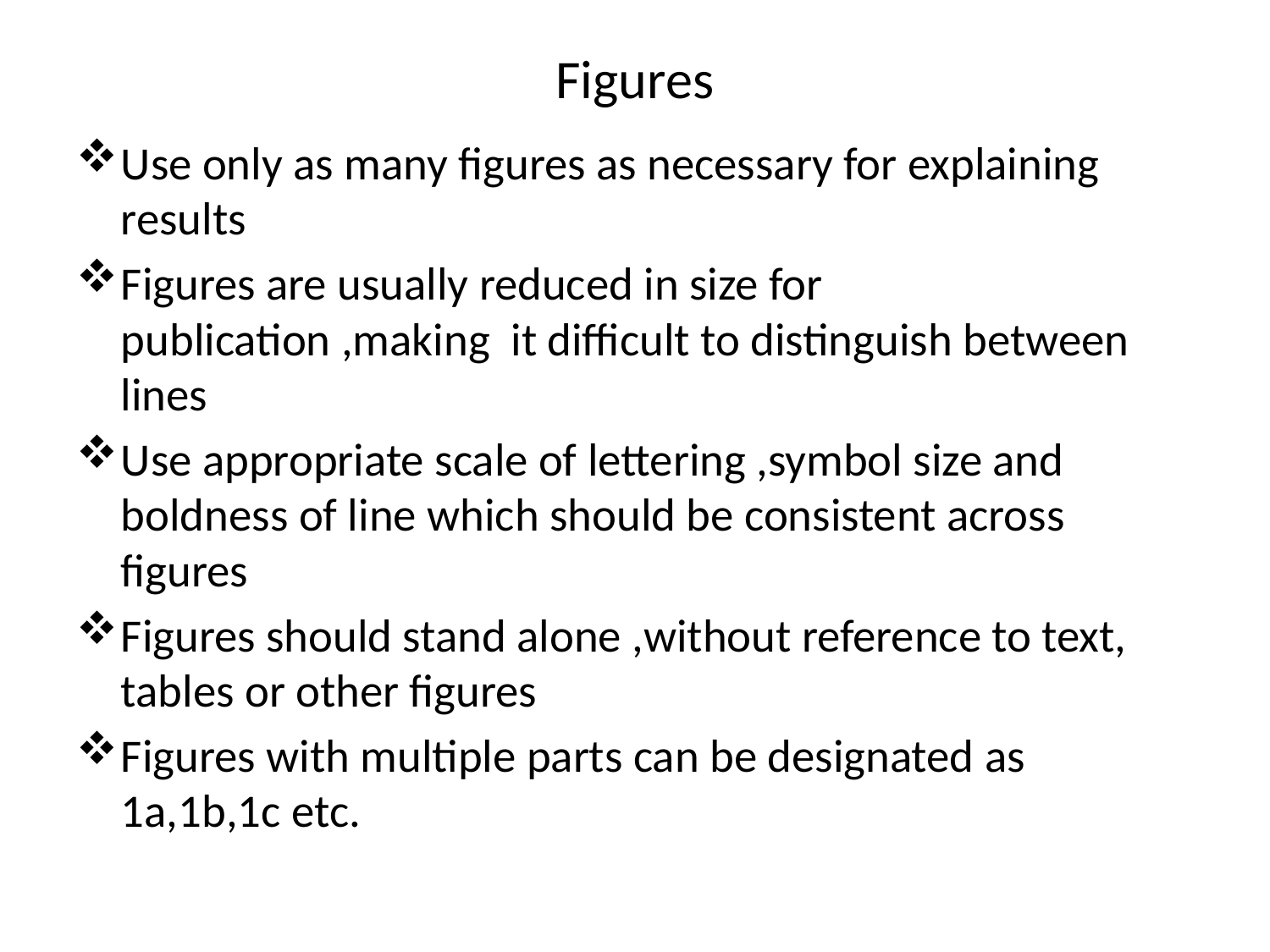

# Figures
Use only as many figures as necessary for explaining results
Figures are usually reduced in size for publication ,making  it difficult to distinguish between lines
Use appropriate scale of lettering ,symbol size and boldness of line which should be consistent across figures
Figures should stand alone ,without reference to text, tables or other figures
Figures with multiple parts can be designated as 1a,1b,1c etc.